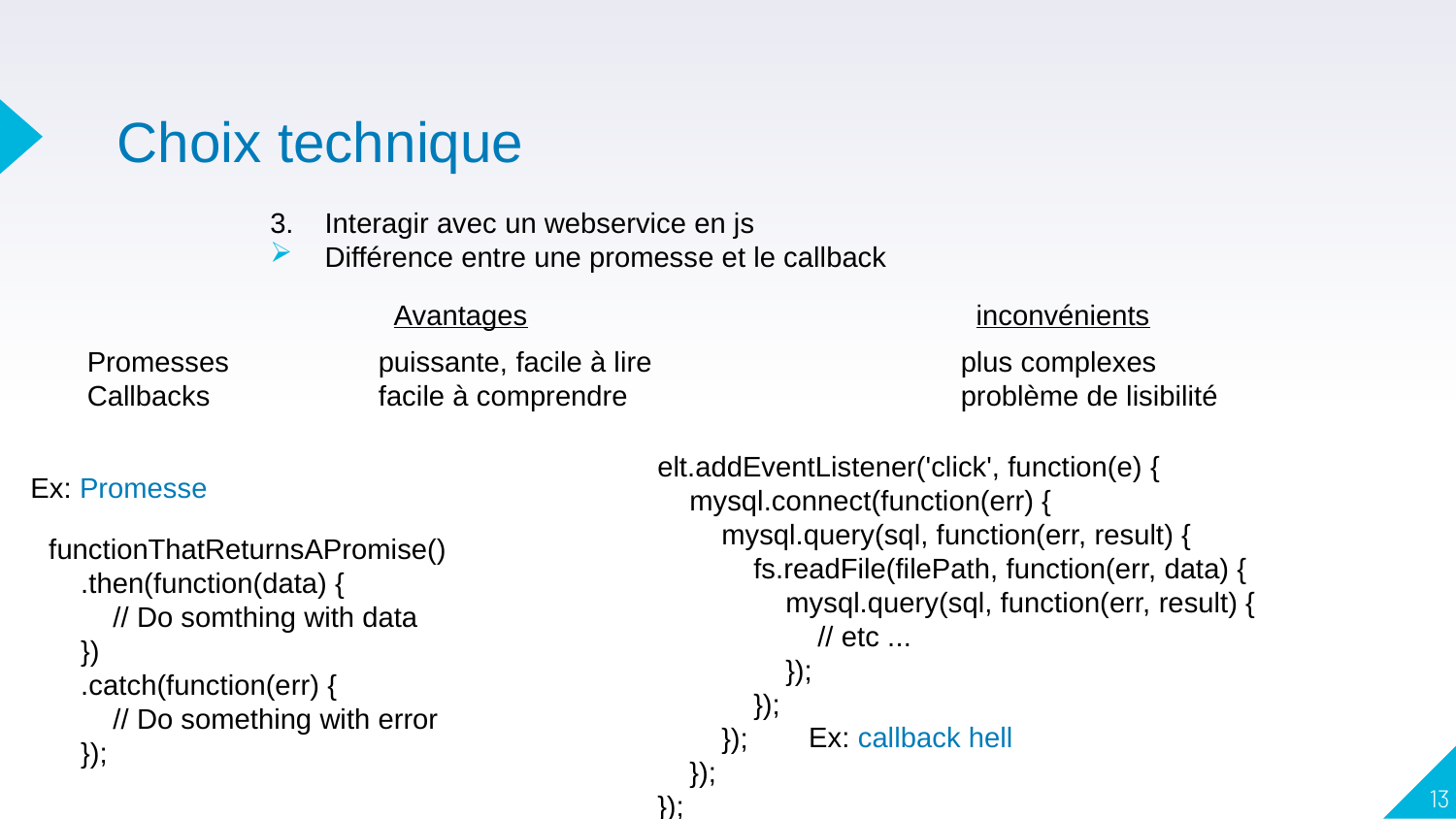

# Choix technique
Interagir avec un webservice en js
Différence entre une promesse et le callback
Avantages				inconvénients
Promesses		puissante, facile à lire			plus complexes
Callbacks		facile à comprendre			problème de lisibilité
elt.addEventListener('click', function(e) {
    mysql.connect(function(err) {
        mysql.query(sql, function(err, result) {
            fs.readFile(filePath, function(err, data) {
                mysql.query(sql, function(err, result) {
                    // etc ...
                });
            });
        });
    });
});
Ex: Promesse
functionThatReturnsAPromise()
    .then(function(data) {
        // Do somthing with data
    })
    .catch(function(err) {
        // Do something with error
    });
Ex: callback hell
13